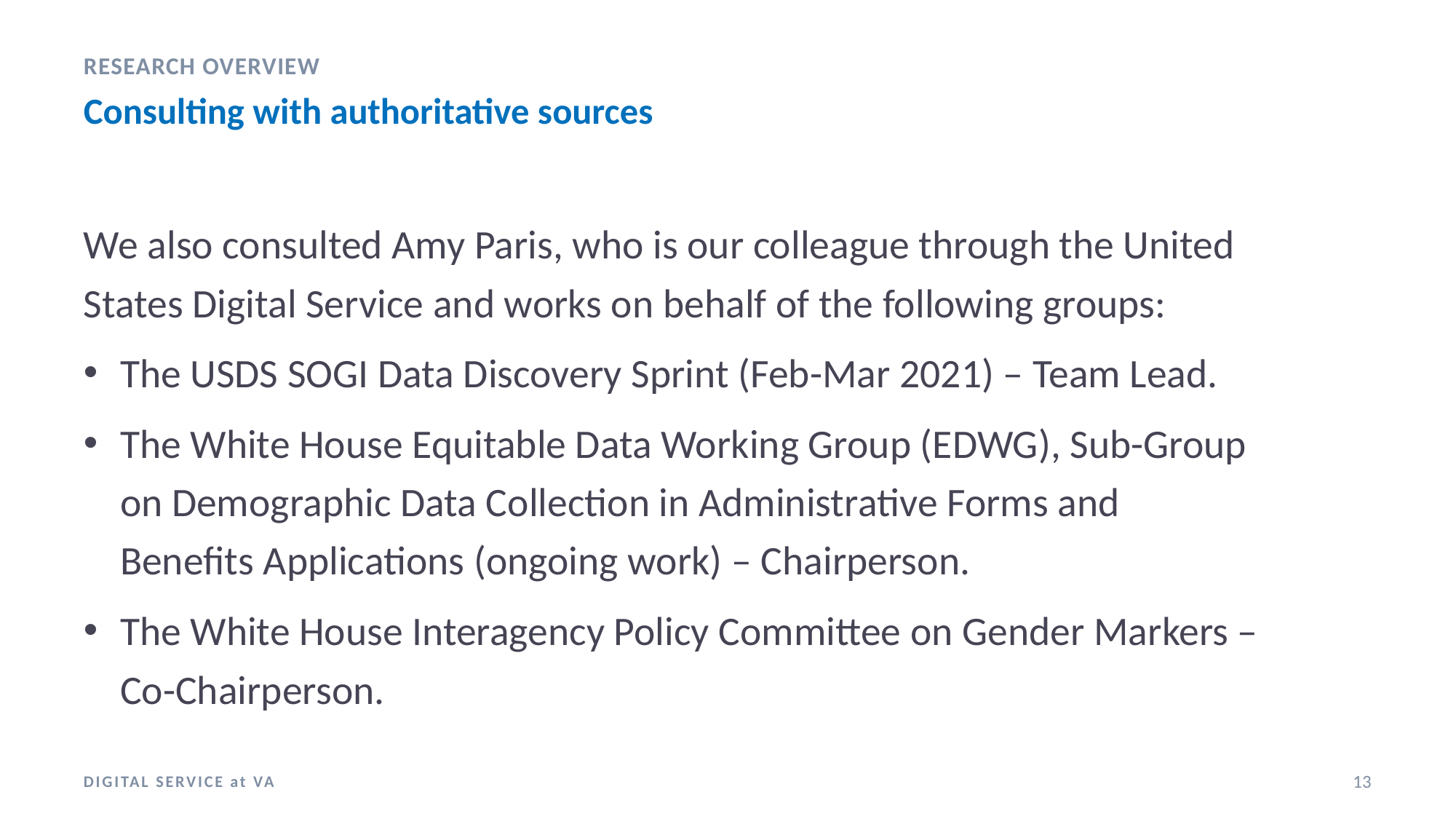

RESEARCH OVERVIEW
# Consulting with authoritative sources
We also consulted Amy Paris, who is our colleague through the United States Digital Service and works on behalf of the following groups:
The USDS SOGI Data Discovery Sprint (Feb-Mar 2021) – Team Lead.
The White House Equitable Data Working Group (EDWG), Sub-Group on Demographic Data Collection in Administrative Forms and Benefits Applications (ongoing work) – Chairperson.
The White House Interagency Policy Committee on Gender Markers – Co-Chairperson.
DIGITAL SERVICE at VA

13